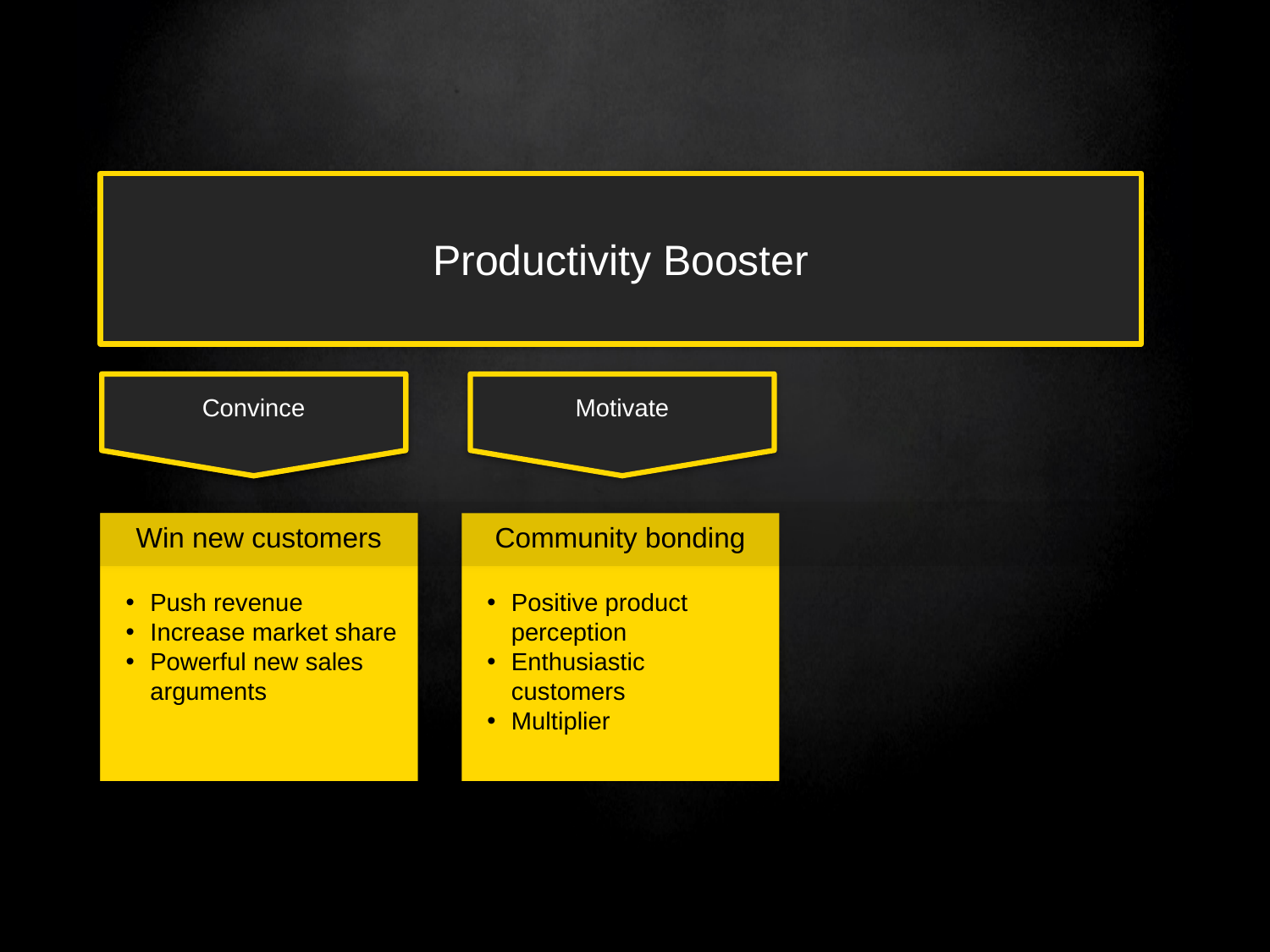

Productivity Booster
Überzeugen
Convince
Motivate

Neukunden gewinnen
Absatz steigern
Marktanteil erhöhen
Schlagkräftige, neue Verkaufsargumente
Win new customers
Push revenue
Increase market share
Powerful new sales arguments
Community bonding

Positive product perception
Enthusiastic customers
Multiplier